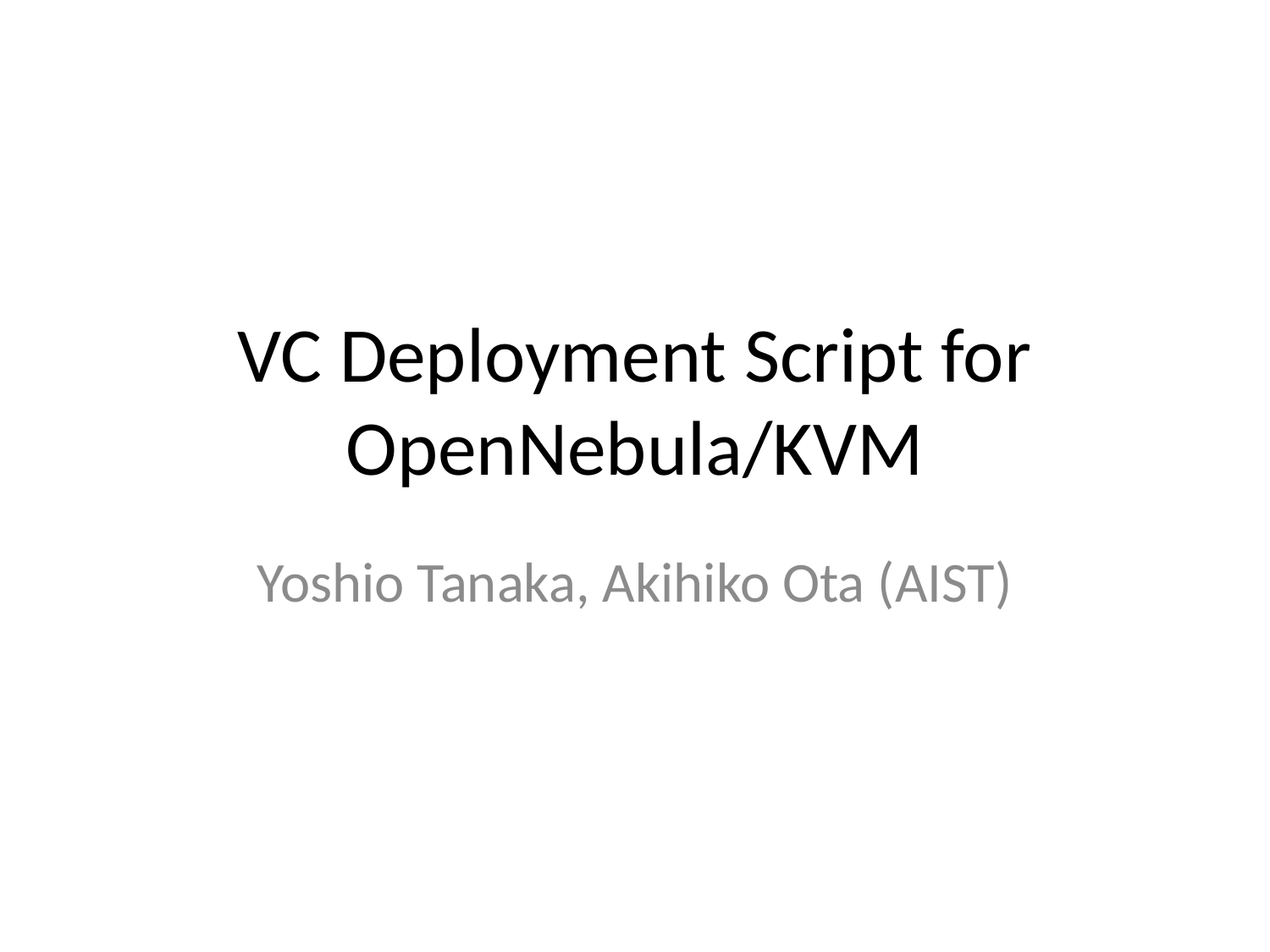

# VC Deployment Script for OpenNebula/KVM
Yoshio Tanaka, Akihiko Ota (AIST)